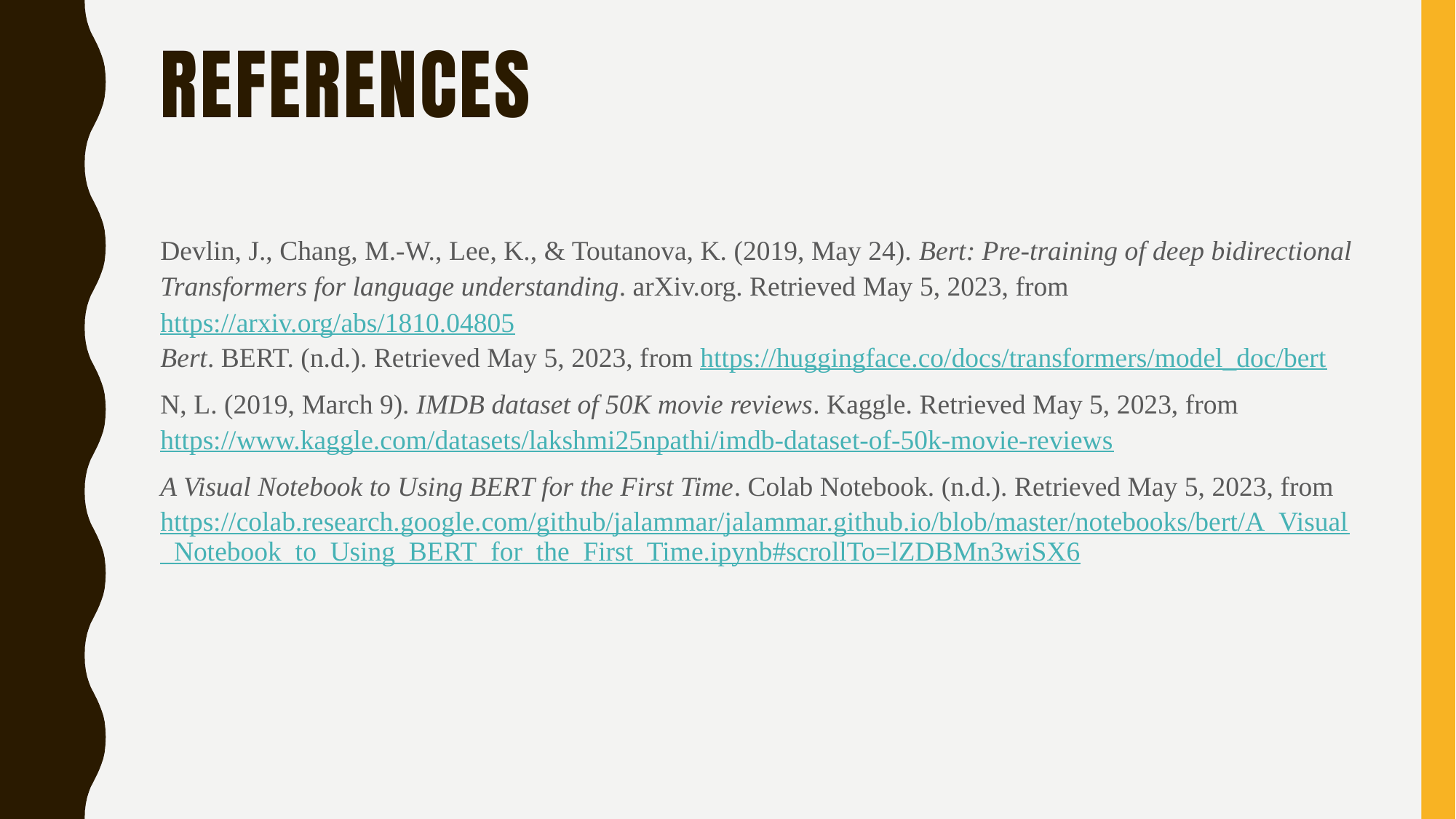

# References
Devlin, J., Chang, M.-W., Lee, K., & Toutanova, K. (2019, May 24). Bert: Pre-training of deep bidirectional Transformers for language understanding. arXiv.org. Retrieved May 5, 2023, from https://arxiv.org/abs/1810.04805
Bert. BERT. (n.d.). Retrieved May 5, 2023, from https://huggingface.co/docs/transformers/model_doc/bert
N, L. (2019, March 9). IMDB dataset of 50K movie reviews. Kaggle. Retrieved May 5, 2023, from https://www.kaggle.com/datasets/lakshmi25npathi/imdb-dataset-of-50k-movie-reviews
A Visual Notebook to Using BERT for the First Time. Colab Notebook. (n.d.). Retrieved May 5, 2023, from https://colab.research.google.com/github/jalammar/jalammar.github.io/blob/master/notebooks/bert/A_Visual_Notebook_to_Using_BERT_for_the_First_Time.ipynb#scrollTo=lZDBMn3wiSX6